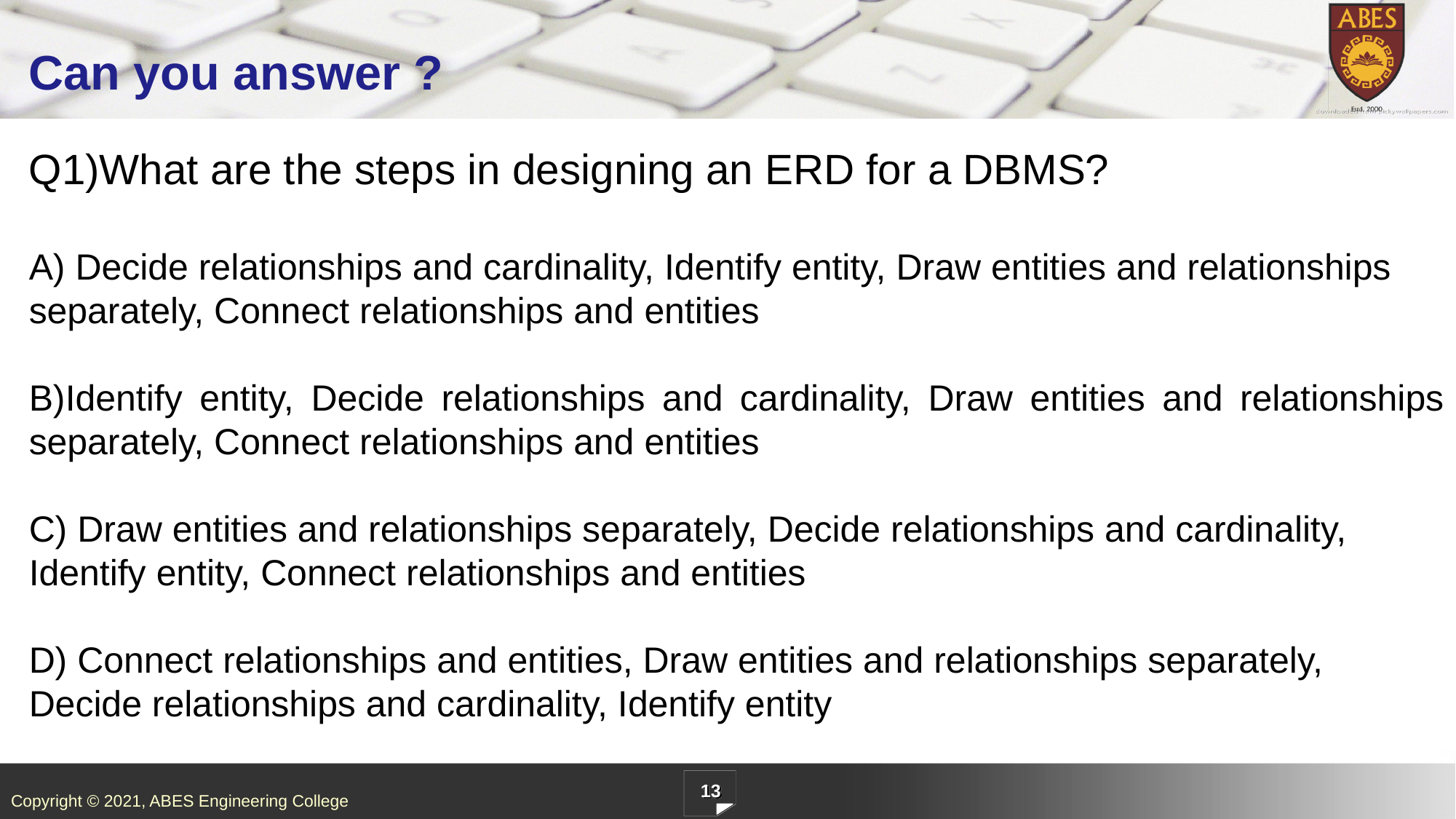

Can you answer ?​
Q1)What are the steps in designing an ERD for a DBMS?

A) Decide relationships and cardinality, Identify entity, Draw entities and relationships separately, Connect relationships and entities

B)Identify entity, Decide relationships and cardinality, Draw entities and relationships separately, Connect relationships and entities

C) Draw entities and relationships separately, Decide relationships and cardinality, Identify entity, Connect relationships and entities

D) Connect relationships and entities, Draw entities and relationships separately, Decide relationships and cardinality, Identify entity

13